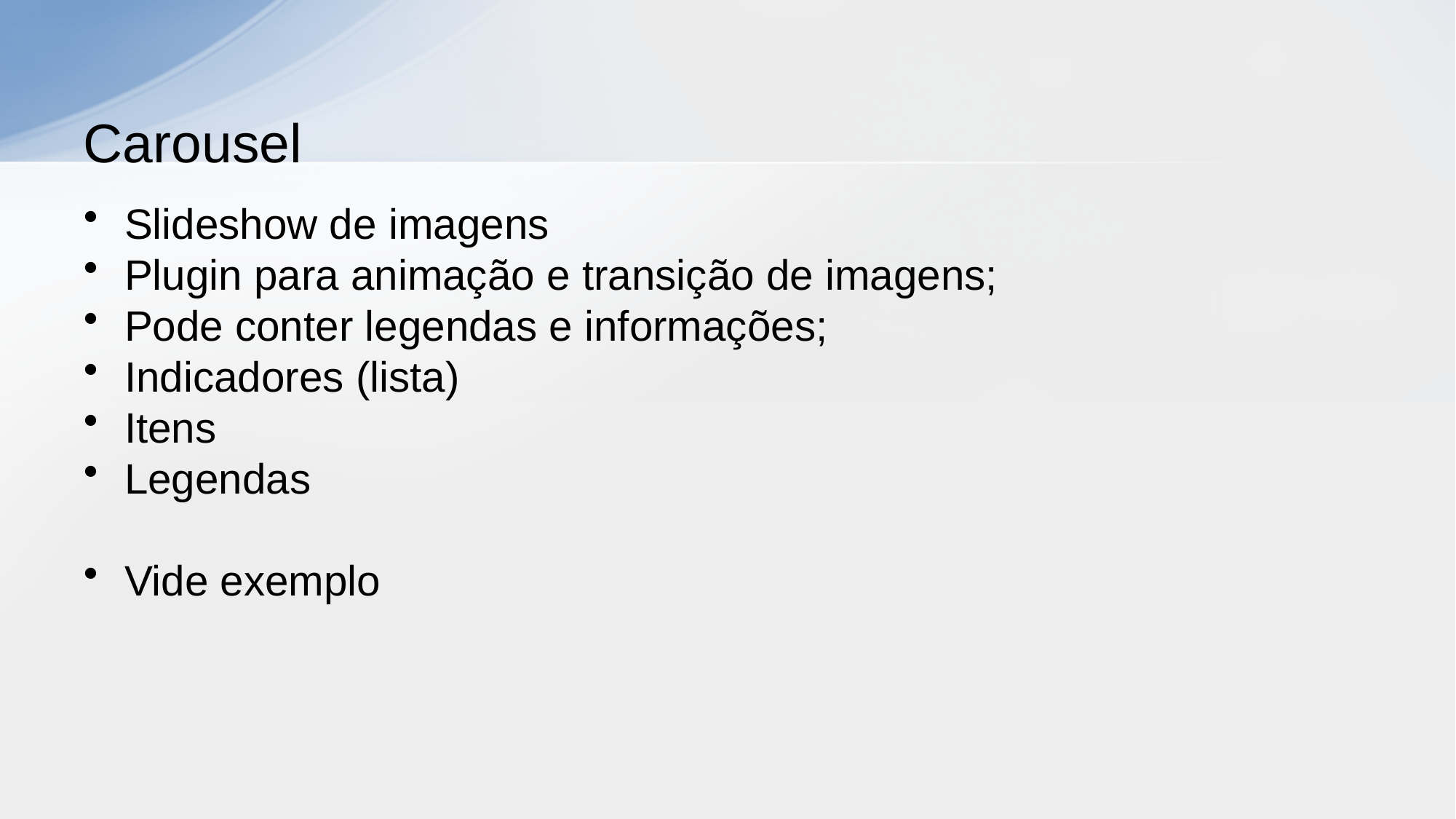

# Carousel
Slideshow de imagens
Plugin para animação e transição de imagens;
Pode conter legendas e informações;
Indicadores (lista)
Itens
Legendas

Vide exemplo